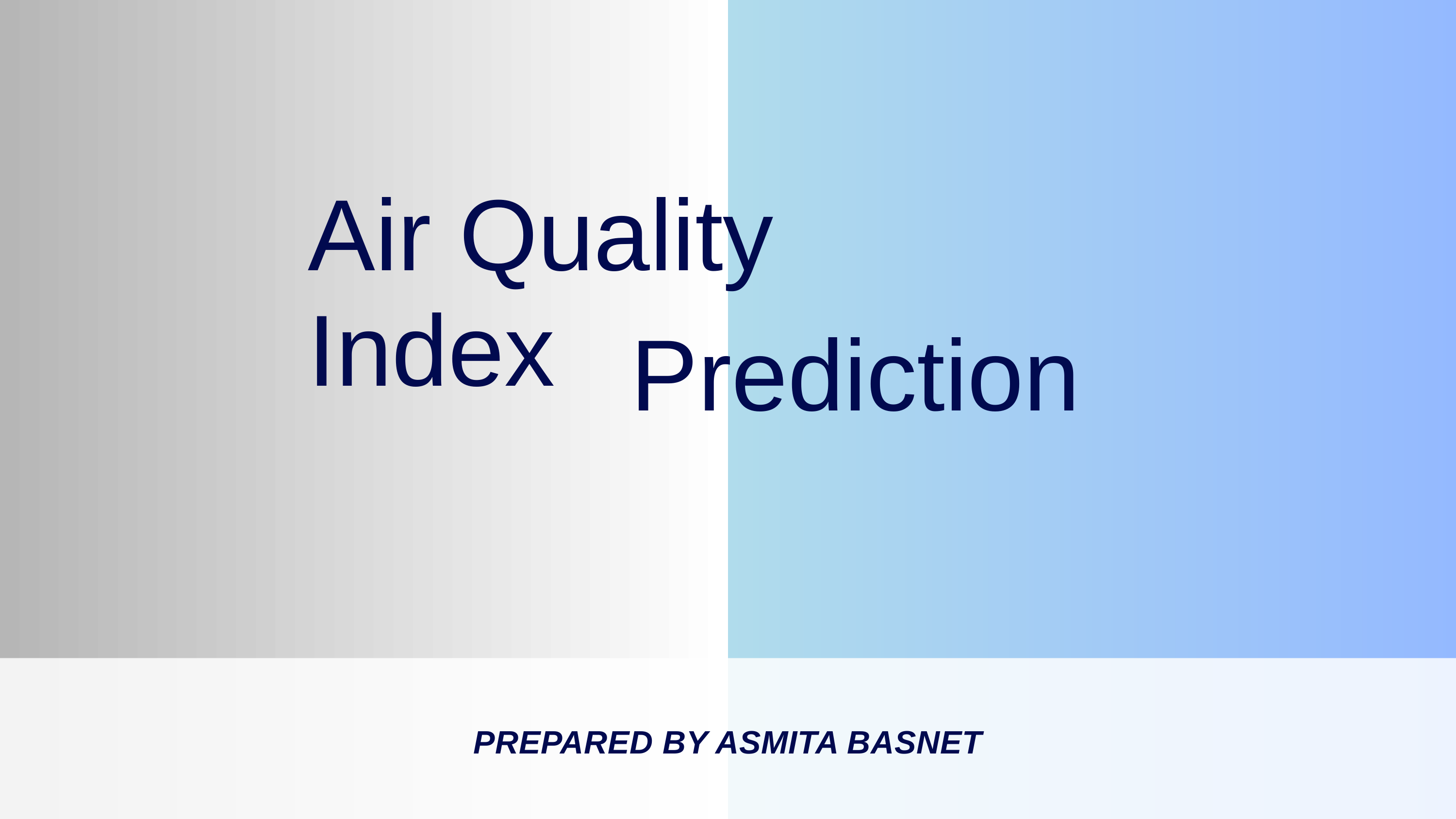

Air Quality Index
Prediction

PREPARED BY ASMITA BASNET